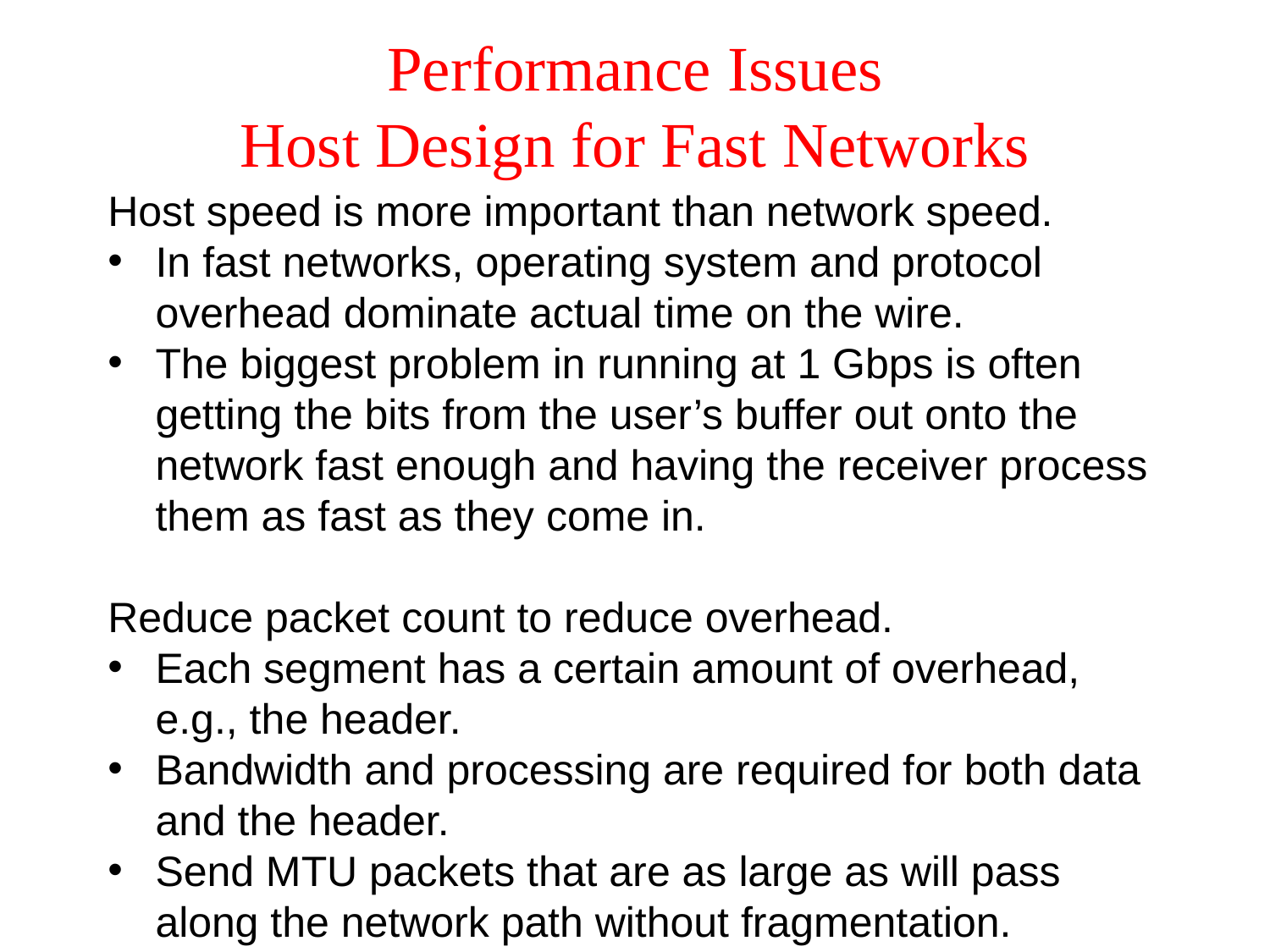

# Performance Issues Host Design for Fast Networks
Host speed is more important than network speed.
In fast networks, operating system and protocol overhead dominate actual time on the wire.
The biggest problem in running at 1 Gbps is often getting the bits from the user’s buffer out onto the network fast enough and having the receiver process them as fast as they come in.

Reduce packet count to reduce overhead.
Each segment has a certain amount of overhead, e.g., the header.
Bandwidth and processing are required for both data and the header.
Send MTU packets that are as large as will pass along the network path without fragmentation.